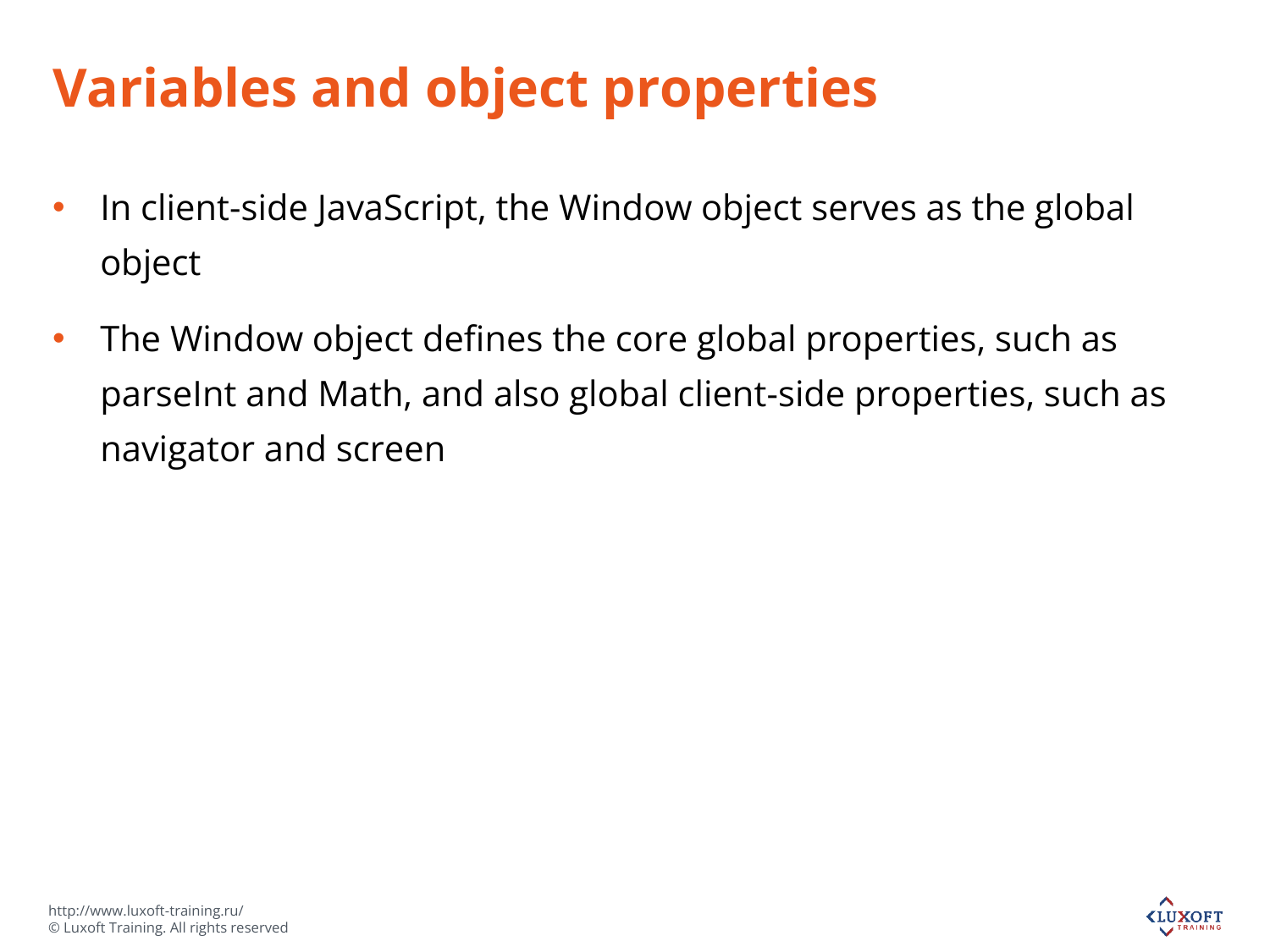

# Variables and object properties
In client-side JavaScript, the Window object serves as the global object
The Window object defines the core global properties, such as parseInt and Math, and also global client-side properties, such as navigator and screen